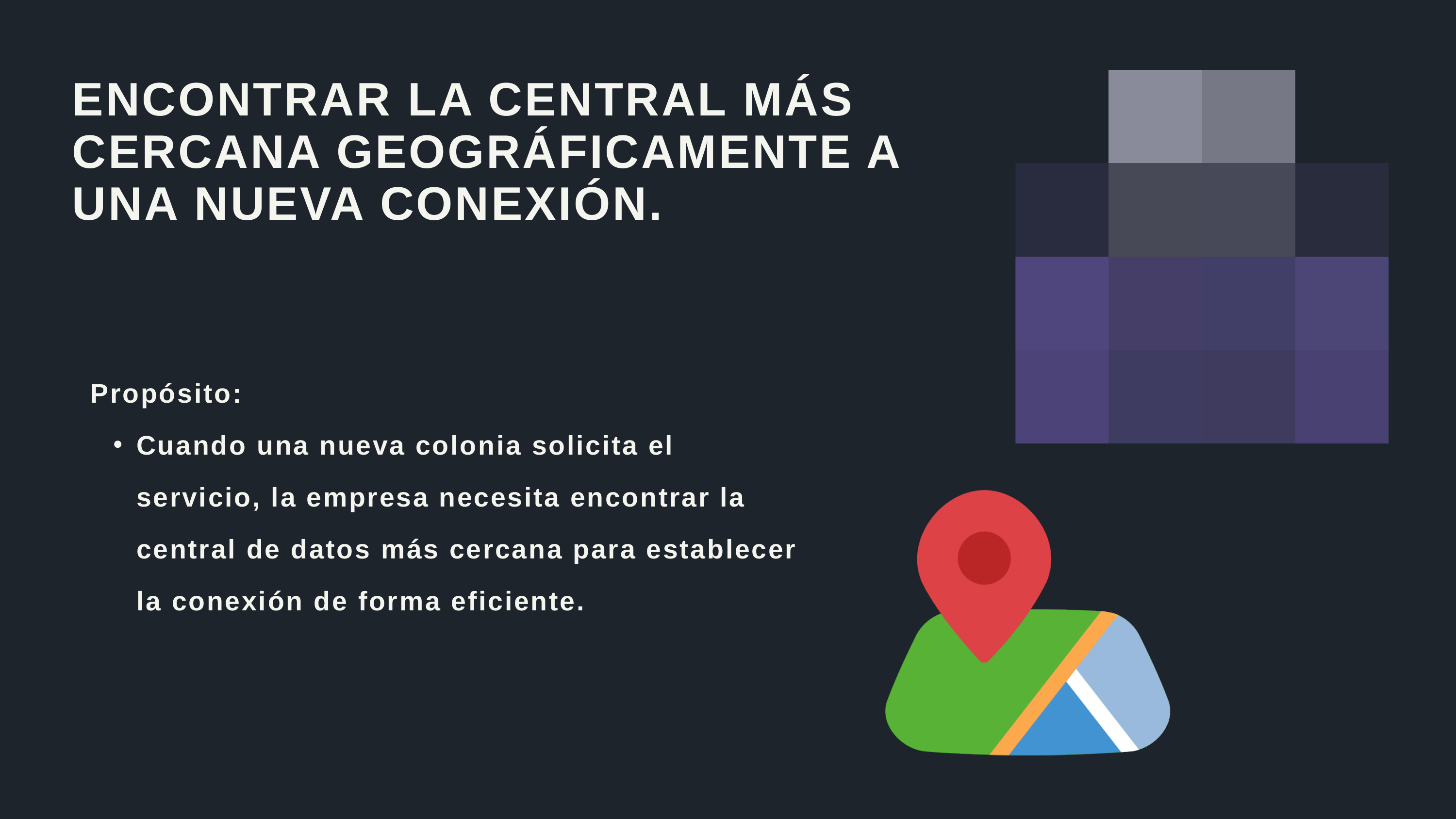

ENCONTRAR LA CENTRAL MÁS CERCANA GEOGRÁFICAMENTE A UNA NUEVA CONEXIÓN.
Propósito:
Cuando una nueva colonia solicita el servicio, la empresa necesita encontrar la central de datos más cercana para establecer la conexión de forma eficiente.